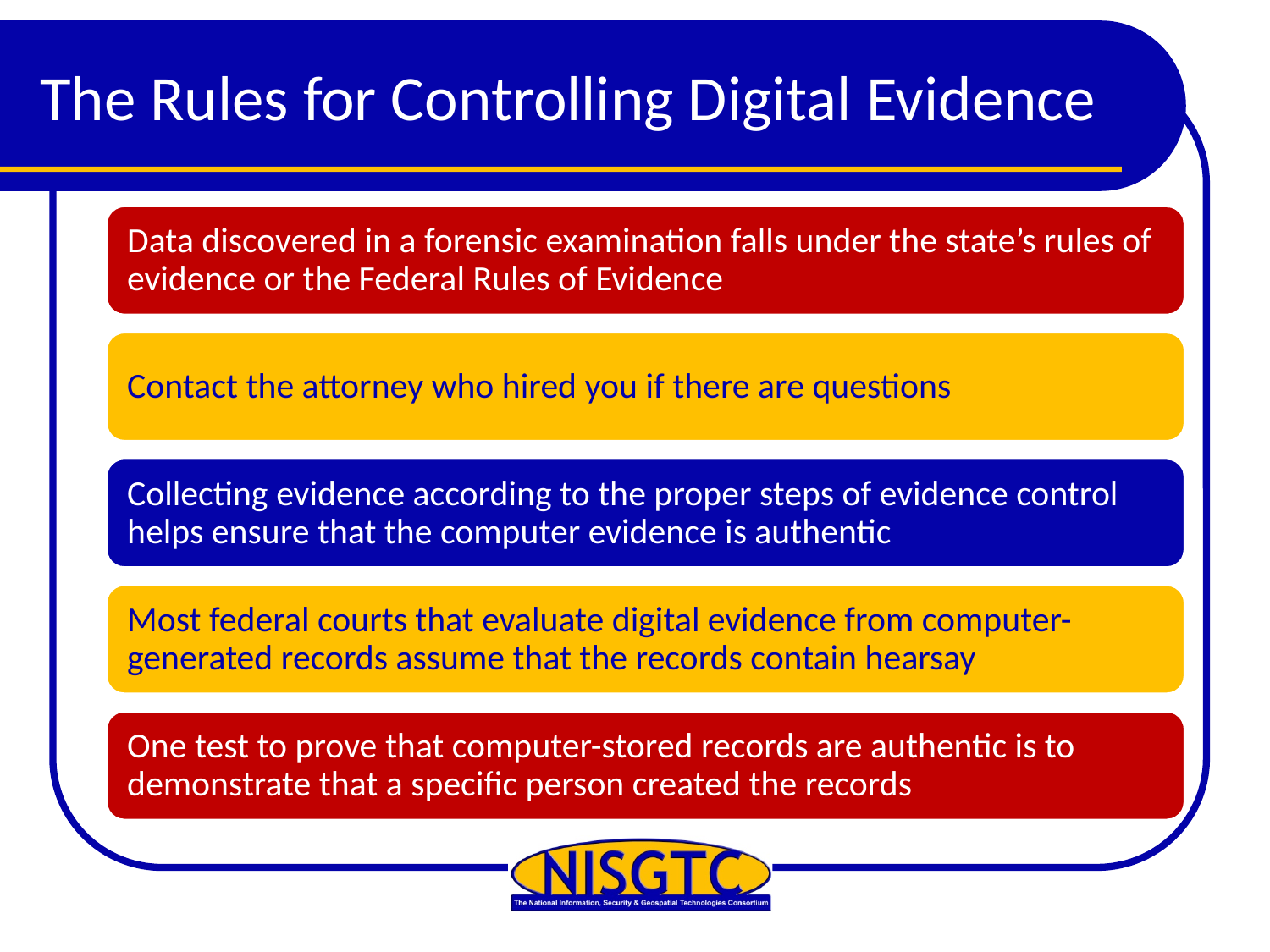

# The Rules for Controlling Digital Evidence
Data discovered in a forensic examination falls under the state’s rules of evidence or the Federal Rules of Evidence
Contact the attorney who hired you if there are questions
Collecting evidence according to the proper steps of evidence control helps ensure that the computer evidence is authentic
Most federal courts that evaluate digital evidence from computer-generated records assume that the records contain hearsay
One test to prove that computer-stored records are authentic is to demonstrate that a specific person created the records